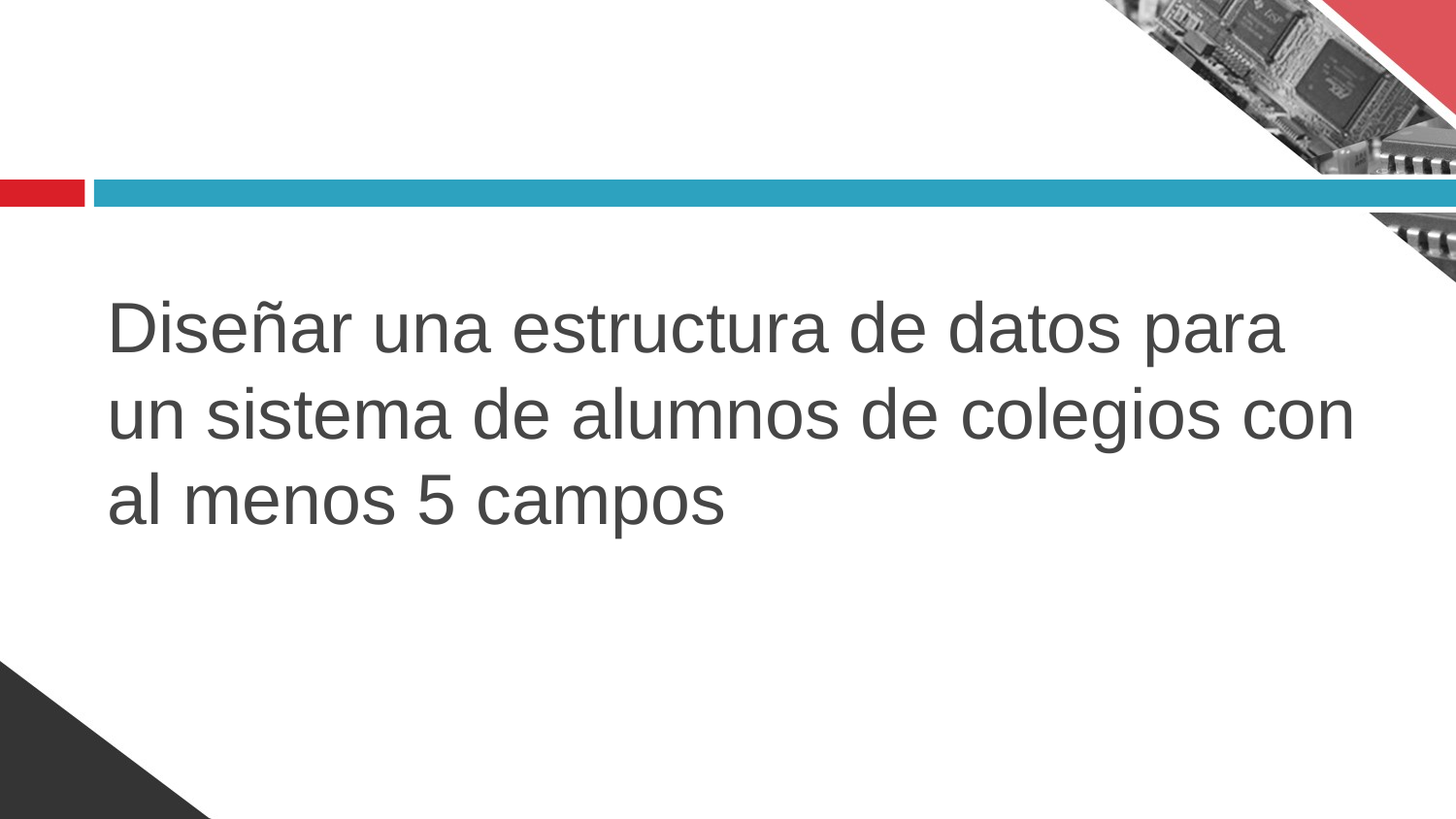

# Diseñar una estructura de datos para un sistema de alumnos de colegios con al menos 5 campos